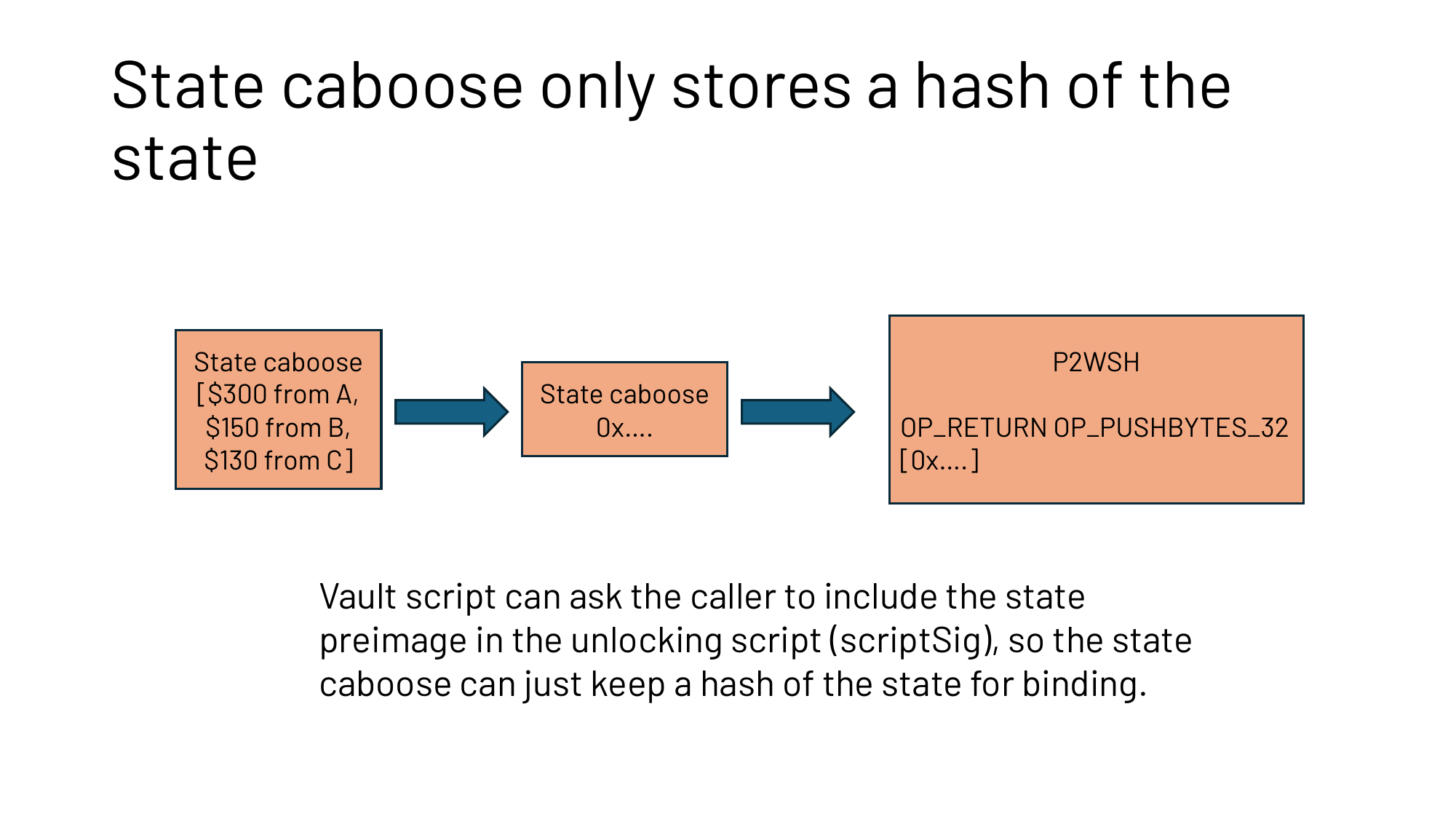

# State caboose only stores a hash of the state
P2WSH

OP_RETURN OP_PUSHBYTES_32
[0x….]
State caboose
[$300 from A,
$150 from B,
$130 from C]
State caboose
0x….

Vault script can ask the caller to include the state preimage in the unlocking script (scriptSig), so the state caboose can just keep a hash of the state for binding.